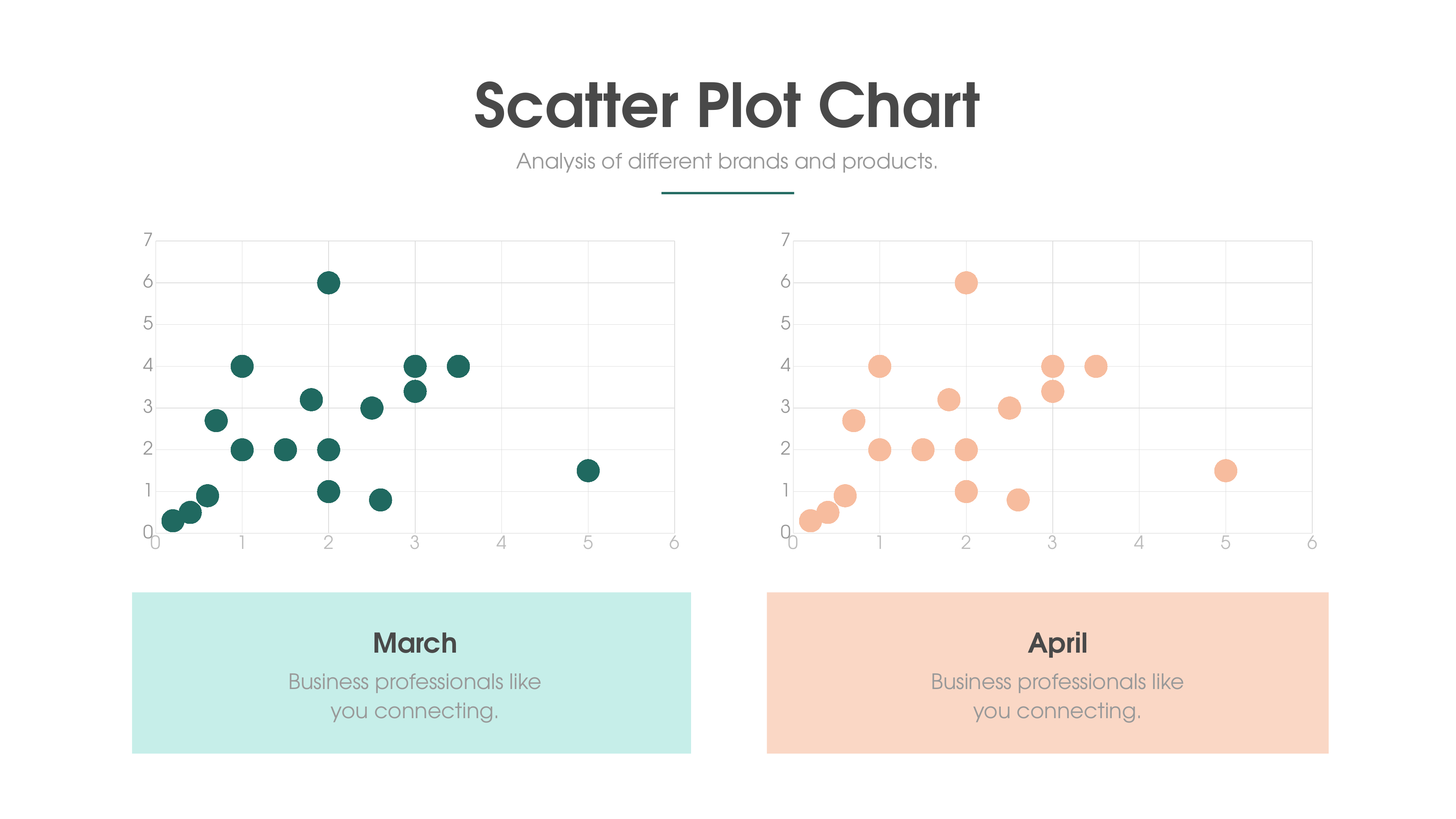

Scatter Plot Chart
Analysis of different brands and products.

### Chart

| Category | Y-Values |
|---|---|

### Chart

| Category | Y-Values |
|---|---|

March
April
Business professionals like you connecting.
Business professionals like you connecting.